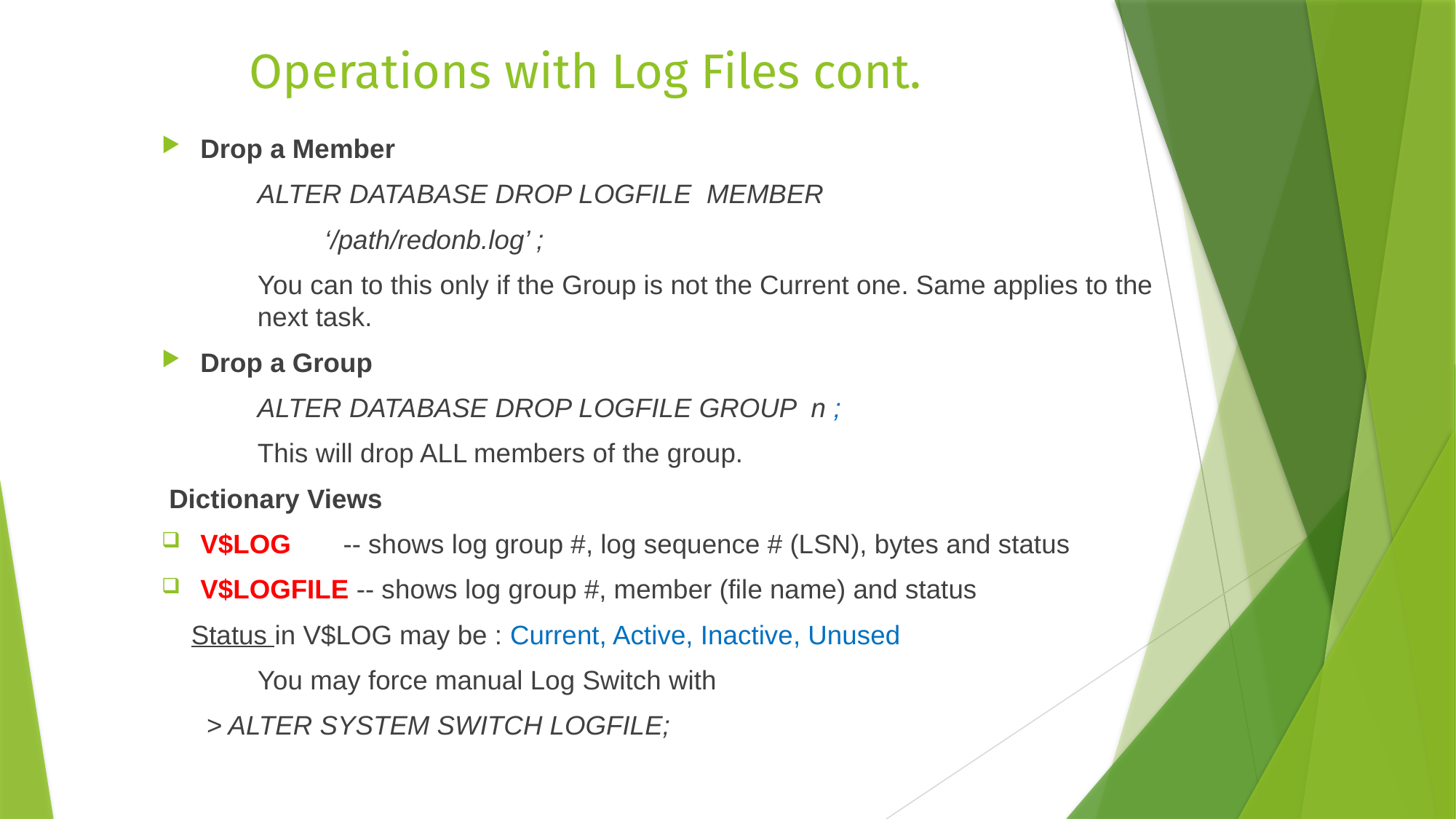

# Operations with Log Files cont.
Drop a Member
		ALTER DATABASE DROP LOGFILE  MEMBER
	         ‘/path/redonb.log’ ;
	You can to this only if the Group is not the Current one. Same applies to the 	next task.
Drop a Group
	ALTER DATABASE DROP LOGFILE GROUP  n ;
	This will drop ALL members of the group.
 Dictionary Views
V$LOG       -- shows log group #, log sequence # (LSN), bytes and status
V$LOGFILE -- shows log group #, member (file name) and status
    Status in V$LOG may be : Current, Active, Inactive, Unused
	You may force manual Log Switch with
      > ALTER SYSTEM SWITCH LOGFILE;